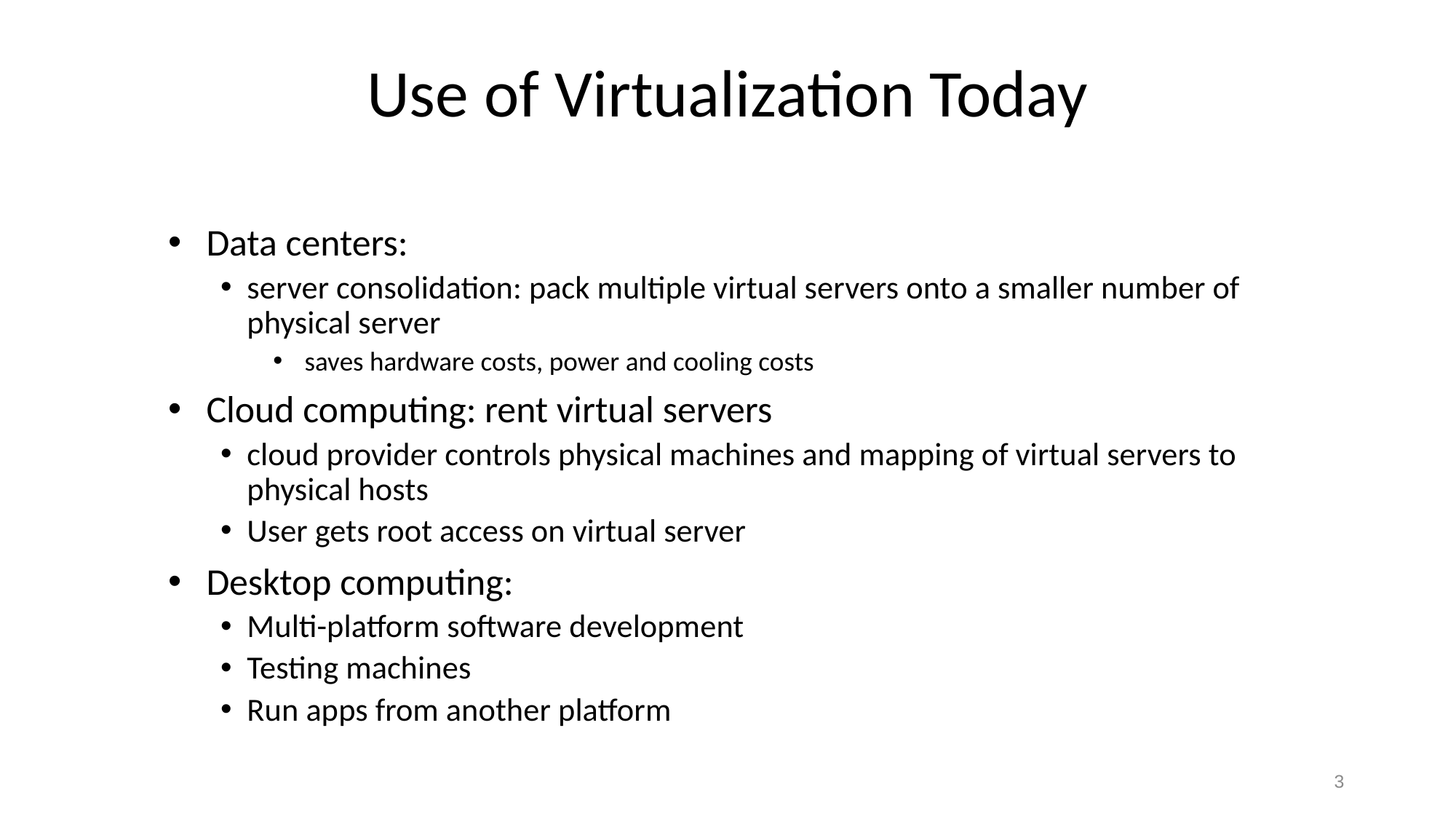

# Use of Virtualization Today
Data centers:
server consolidation: pack multiple virtual servers onto a smaller number of physical server
saves hardware costs, power and cooling costs
Cloud computing: rent virtual servers
cloud provider controls physical machines and mapping of virtual servers to physical hosts
User gets root access on virtual server
Desktop computing:
Multi-platform software development
Testing machines
Run apps from another platform
3